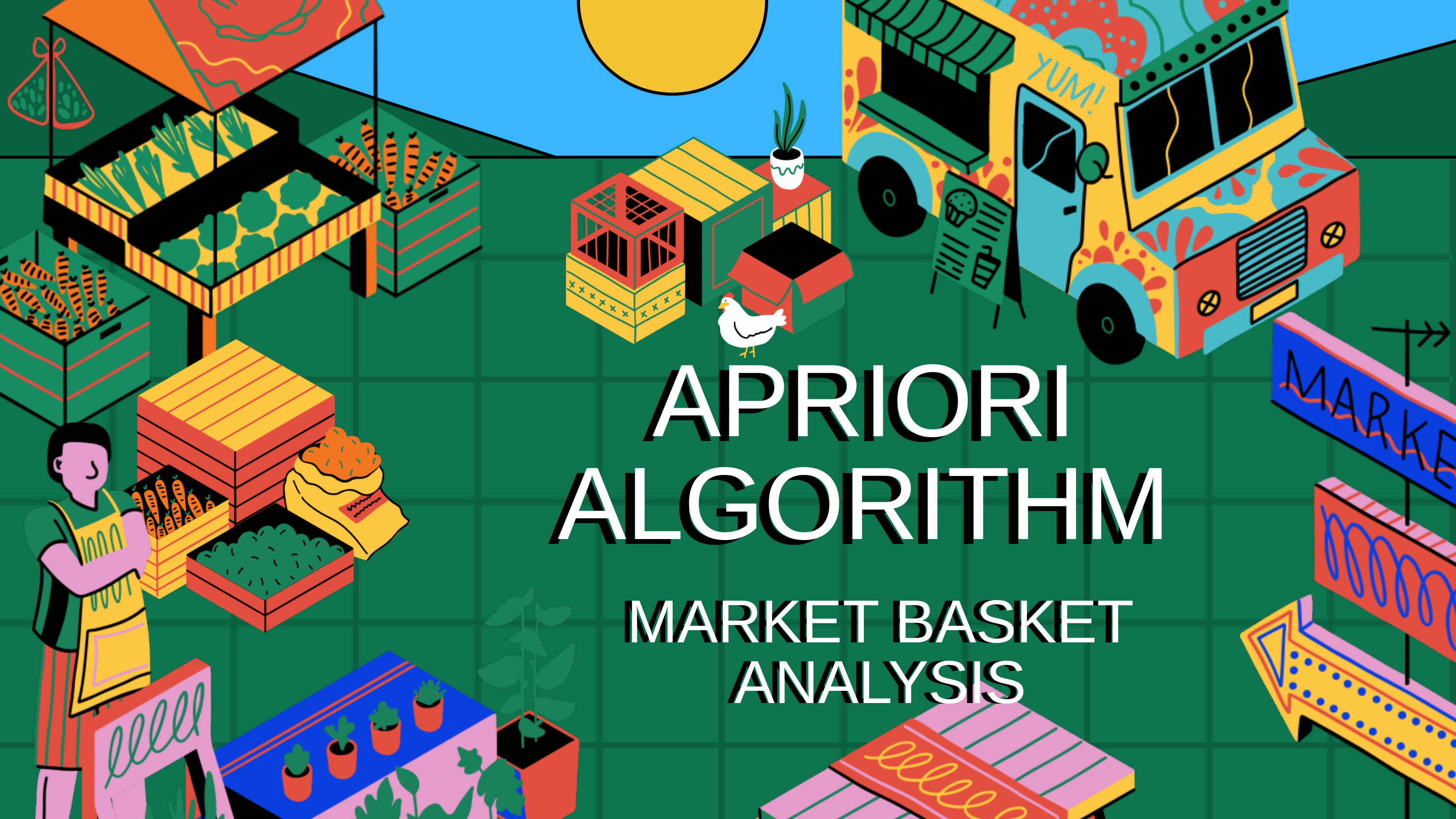

APRIORI ALGORITHM
APRIORI ALGORITHM

MARKET BASKET ANALYSIS
MARKET BASKET ANALYSIS